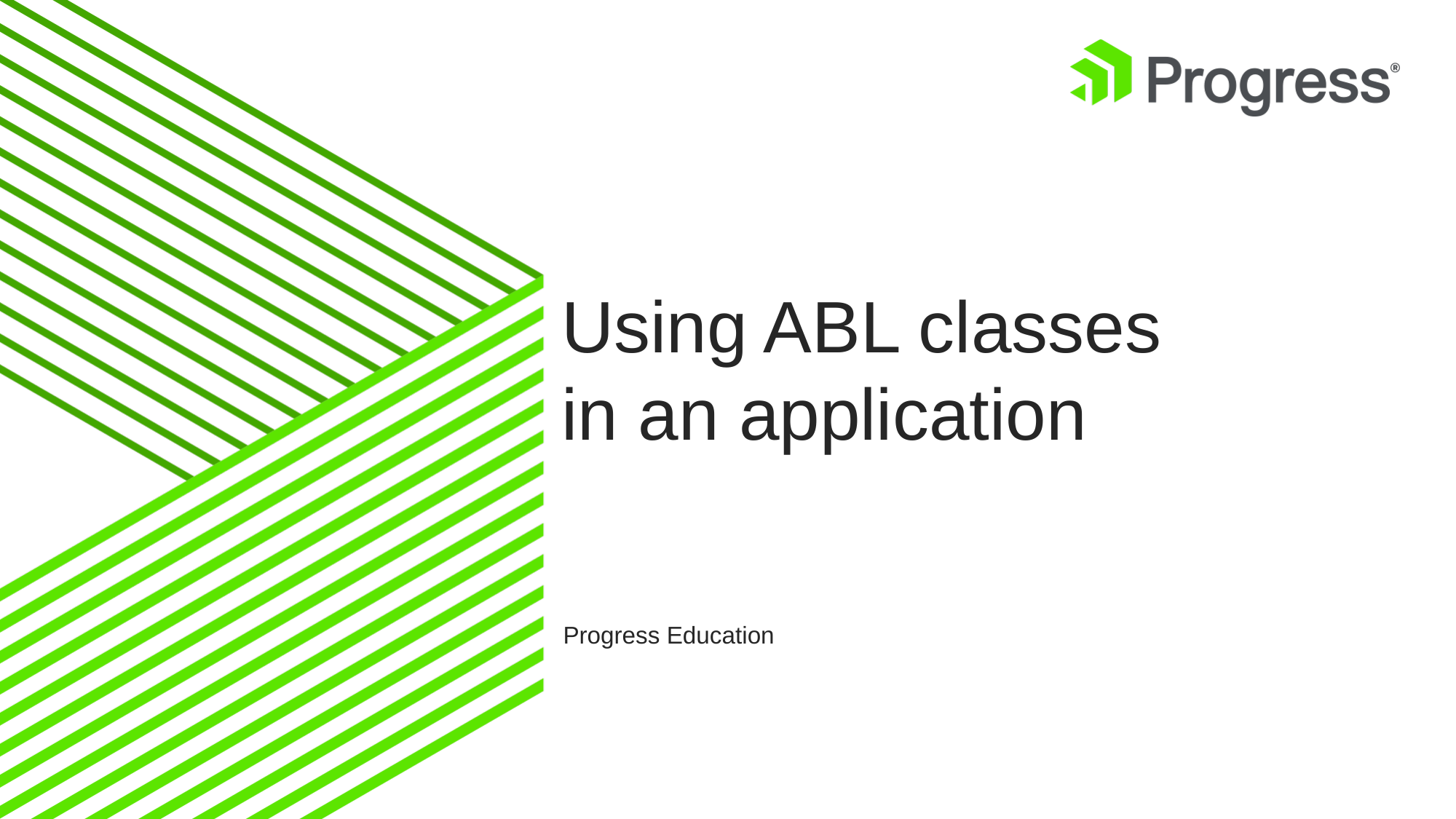

# Using ABL classes in an application